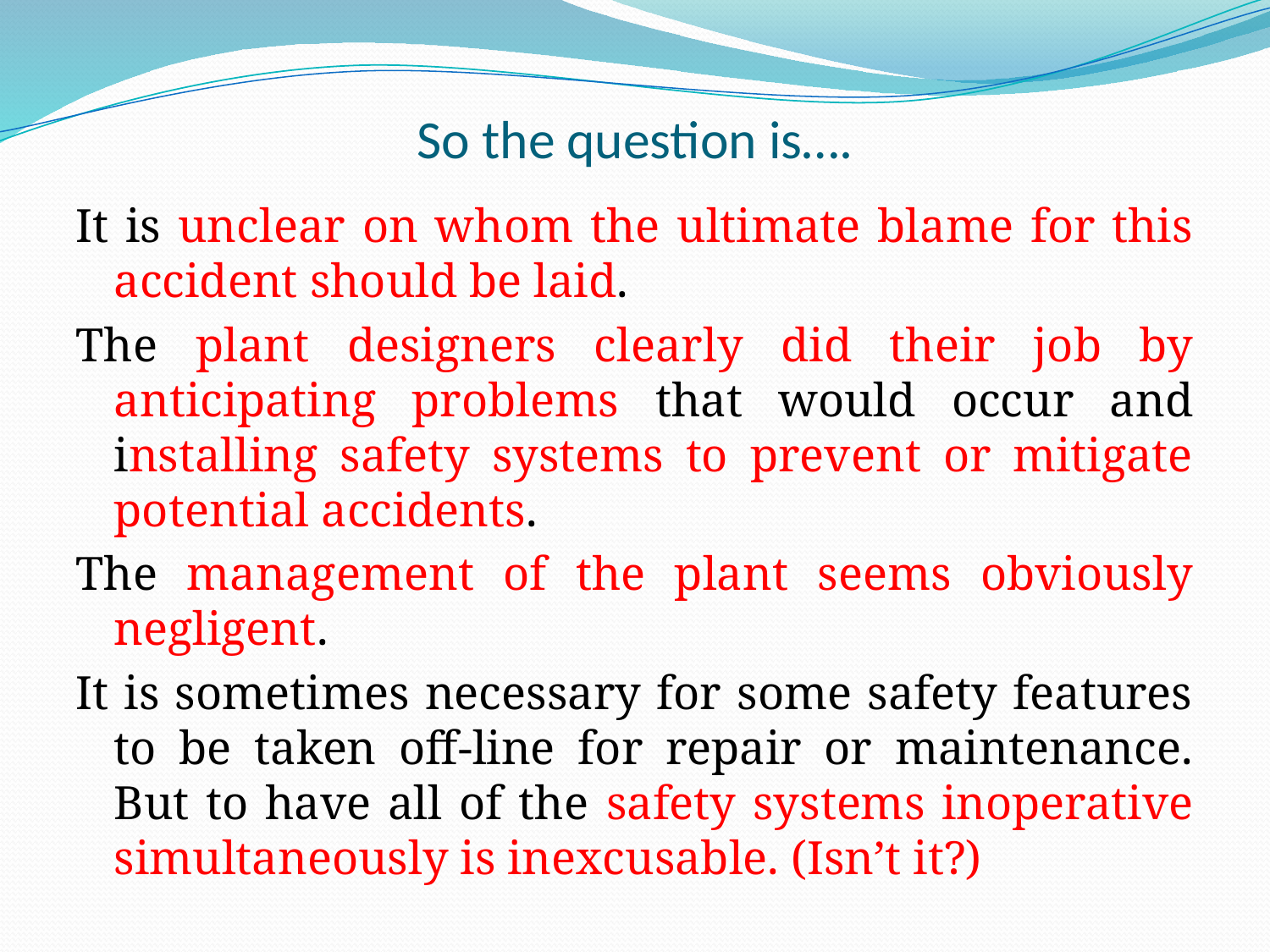

# So the question is….
It is unclear on whom the ultimate blame for this accident should be laid.
The plant designers clearly did their job by anticipating problems that would occur and installing safety systems to prevent or mitigate potential accidents.
The management of the plant seems obviously negligent.
It is sometimes necessary for some safety features to be taken off-line for repair or maintenance. But to have all of the safety systems inoperative simultaneously is inexcusable. (Isn’t it?)